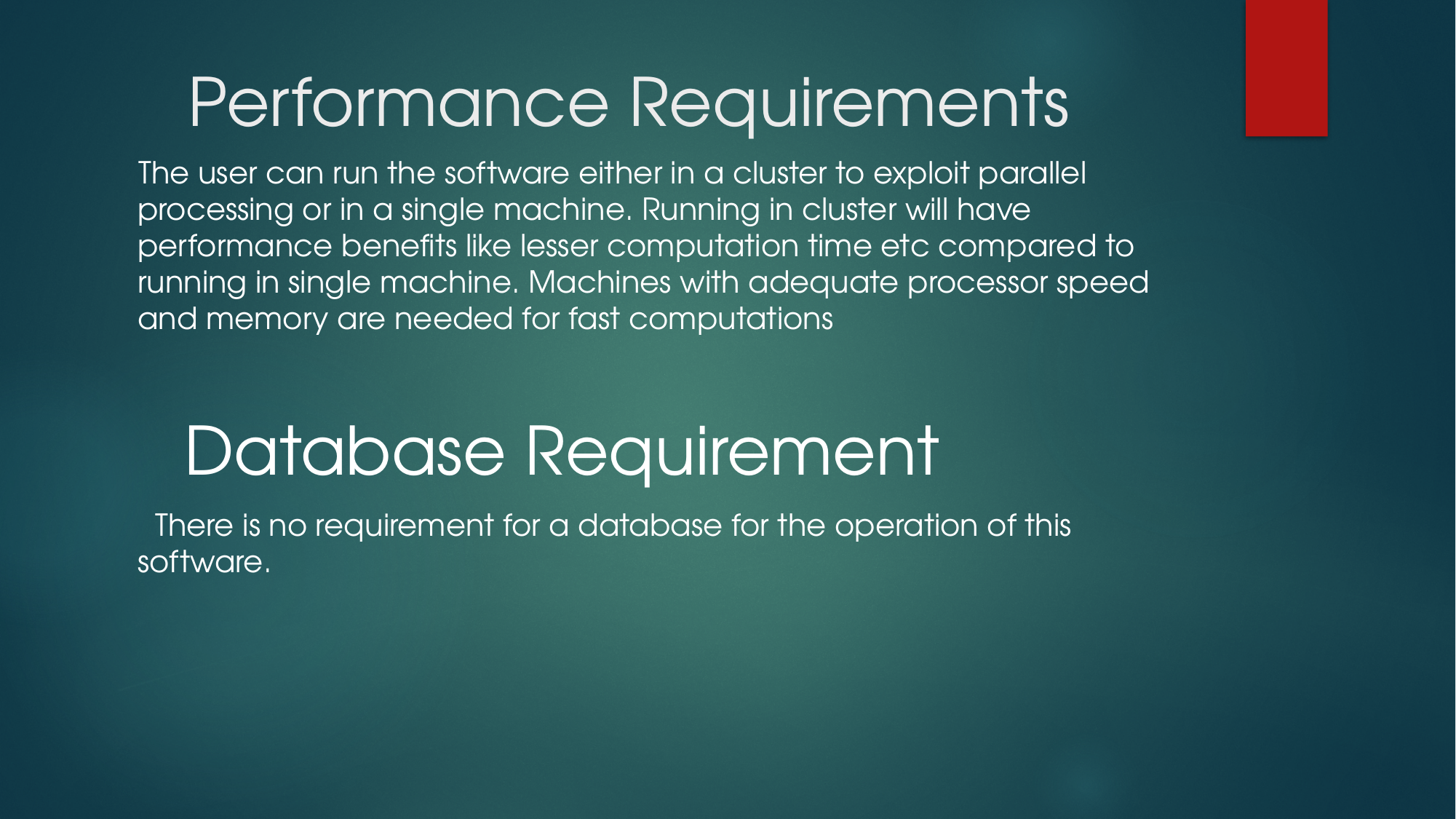

# Performance Requirements
     The user can run the software either in a cluster to exploit parallel processing or in a single machine. Running in cluster will have performance benefits like lesser computation time etc compared to running in single machine. Machines with adequate processor speed and memory are needed for fast computations

       There is no requirement for a database for the operation of this software.

          Database Requirement